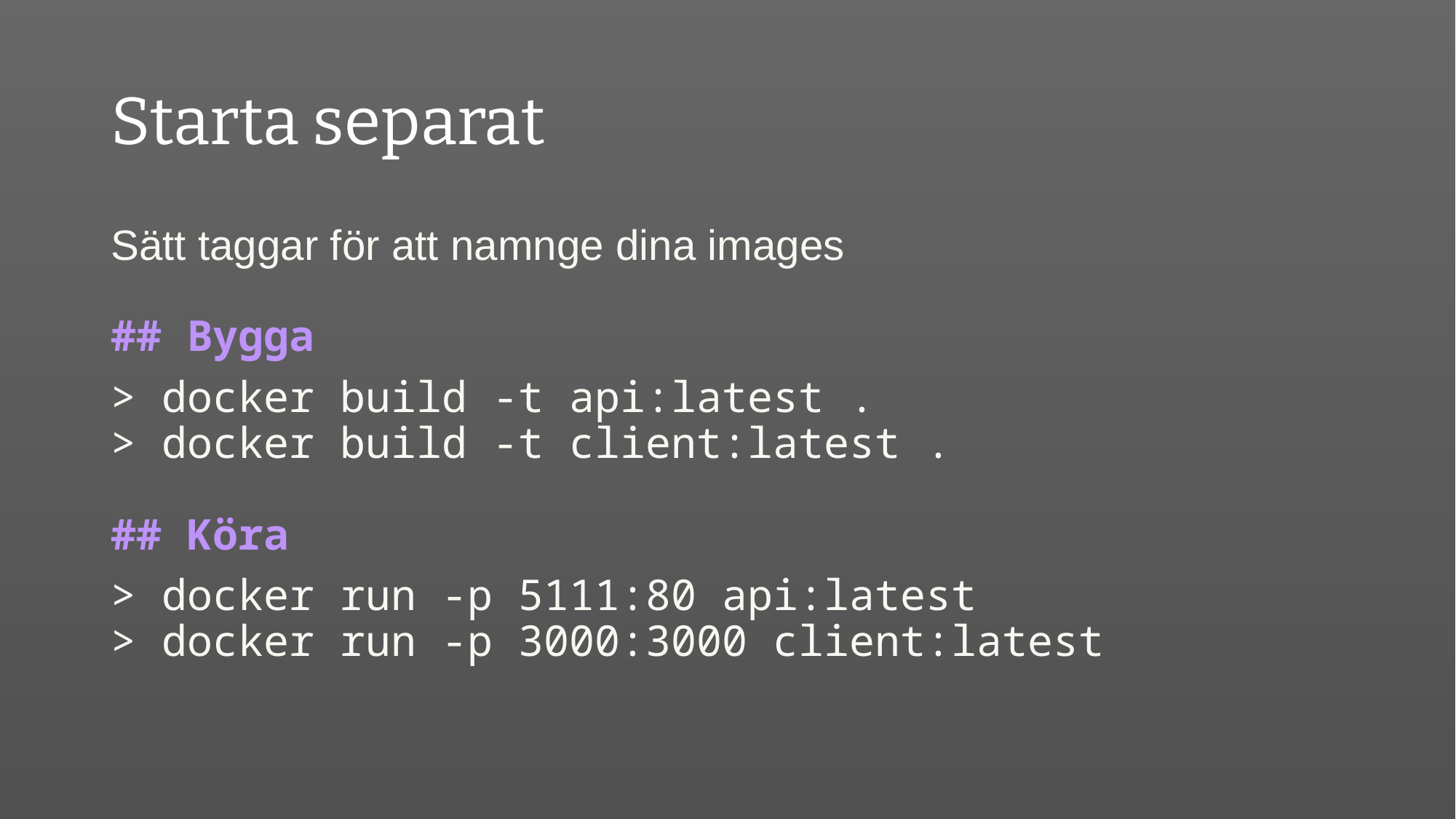

# Starta separat
Sätt taggar för att namnge dina images
## Bygga
> docker build -t api:latest .
> docker build -t client:latest .
## Köra
> docker run -p 5111:80 api:latest
> docker run -p 3000:3000 client:latest